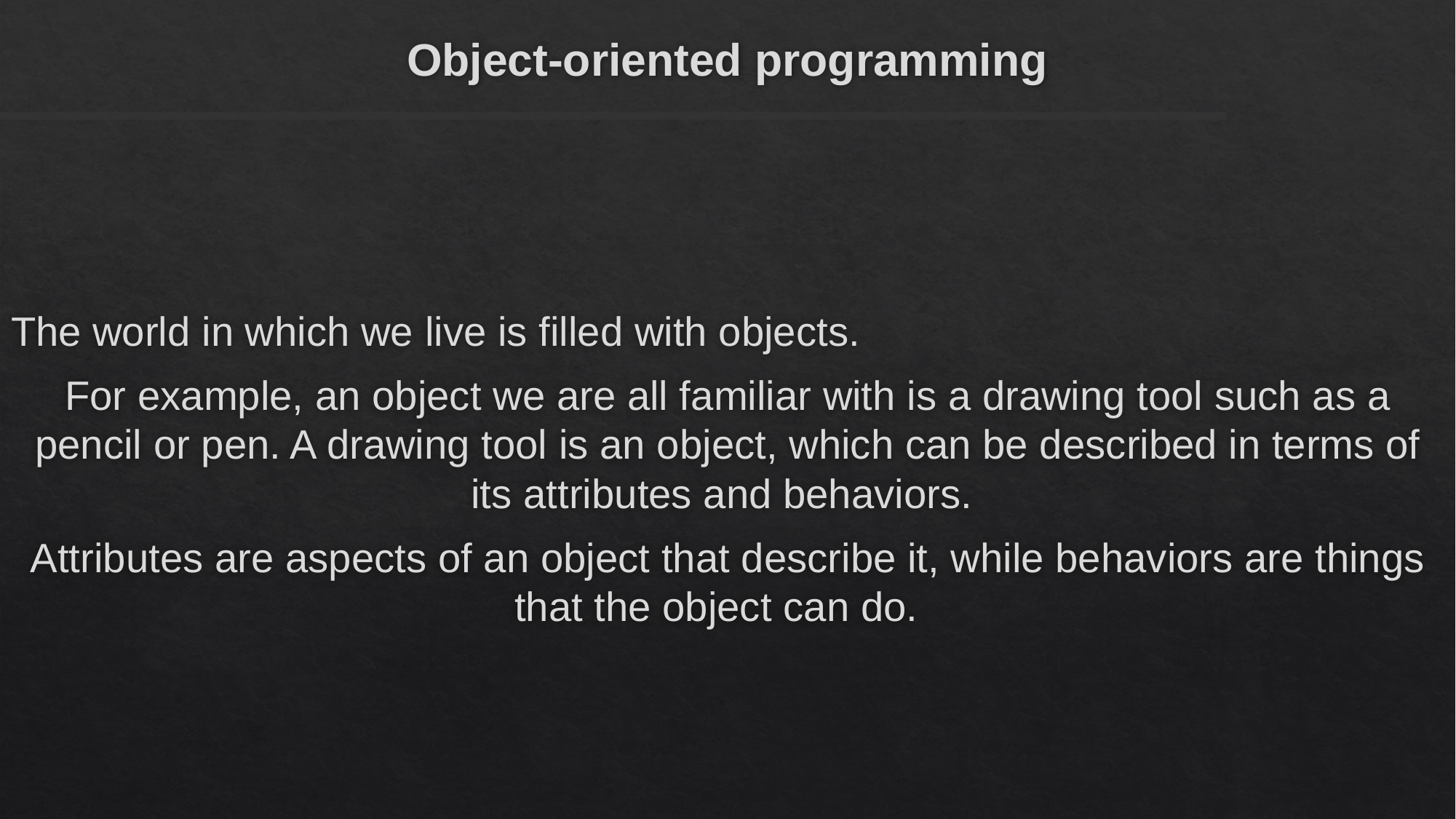

# Object-oriented programming
The world in which we live is filled with objects.
For example, an object we are all familiar with is a drawing tool such as a pencil or pen. A drawing tool is an object, which can be described in terms of its attributes and behaviors.
Attributes are aspects of an object that describe it, while behaviors are things that the object can do.